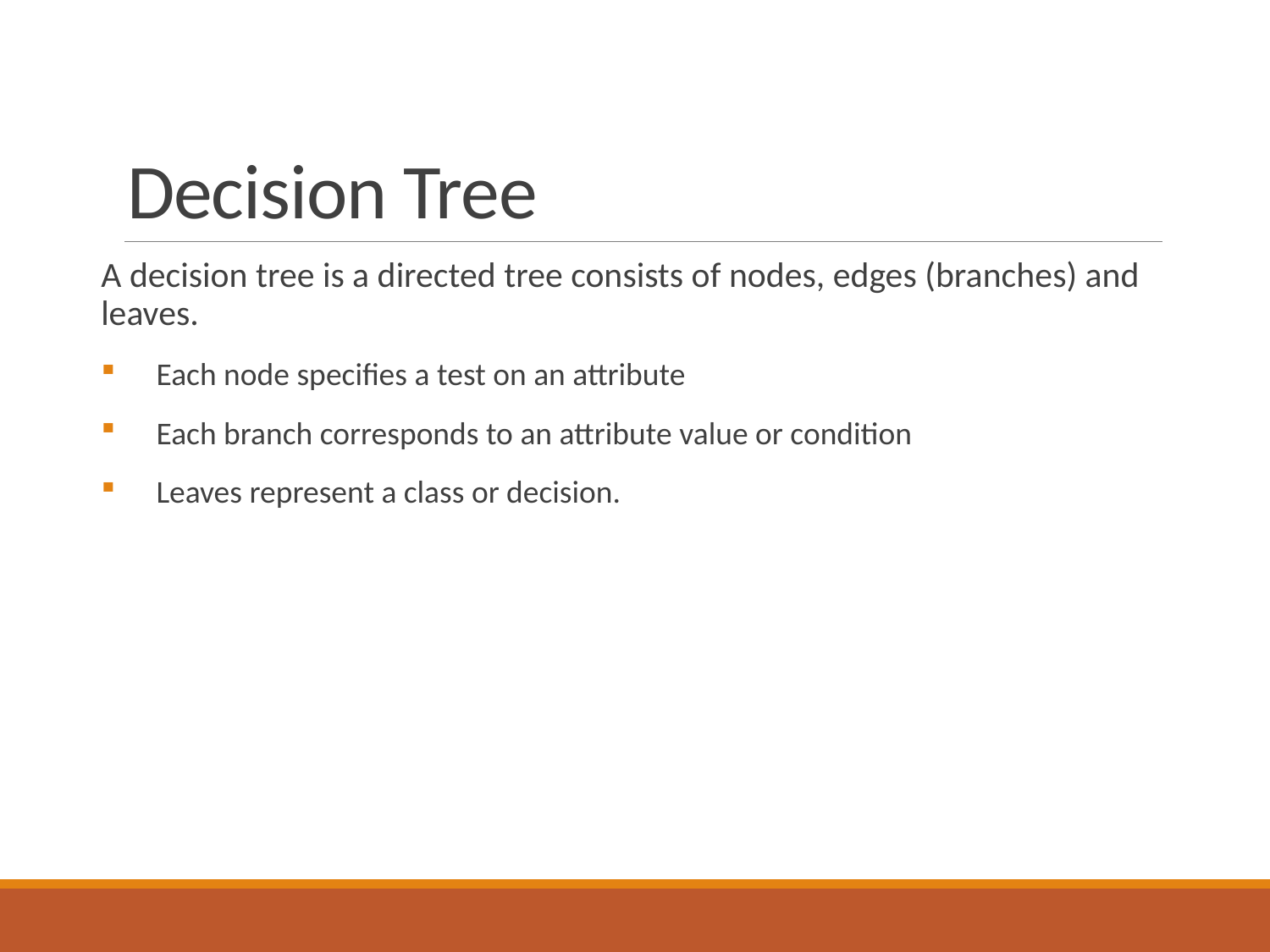

# Decision Tree
A decision tree is a directed tree consists of nodes, edges (branches) and leaves.
Each node specifies a test on an attribute
Each branch corresponds to an attribute value or condition
Leaves represent a class or decision.